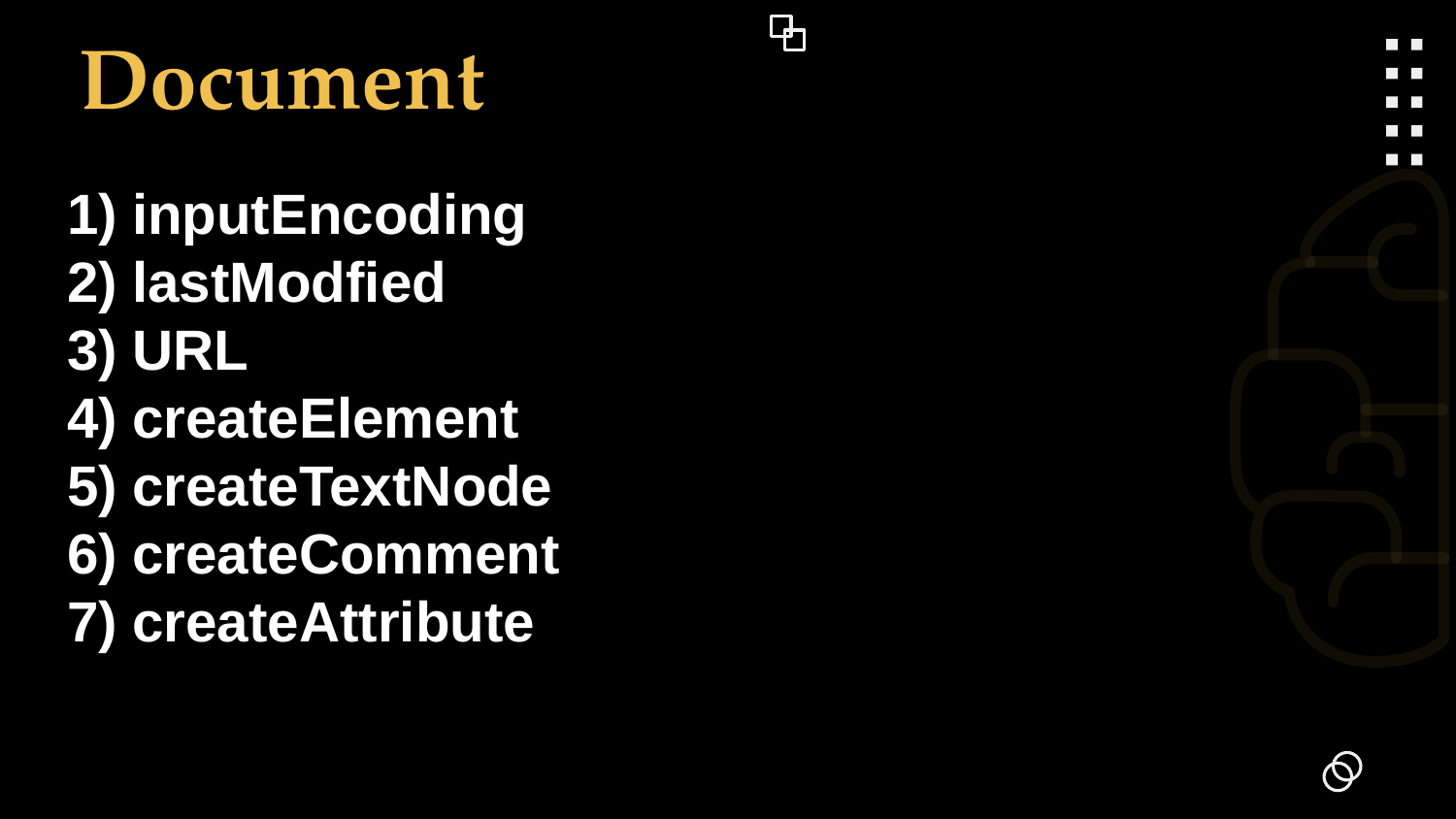

Document

inputEncoding
lastModfied
URL
createElement
createTextNode
createComment
createAttribute